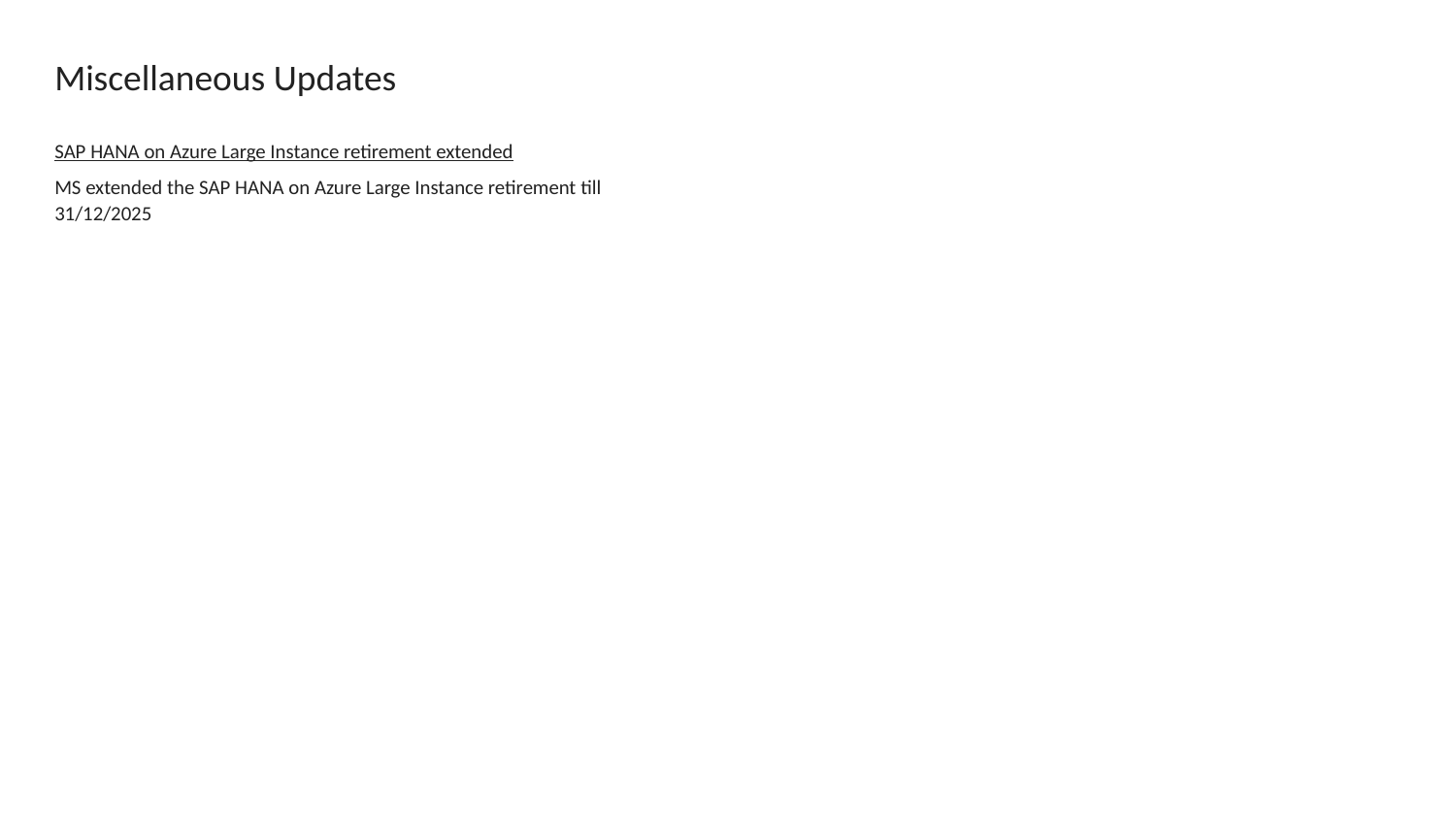

# Miscellaneous Updates
SAP HANA on Azure Large Instance retirement extended
MS extended the SAP HANA on Azure Large Instance retirement till 31/12/2025